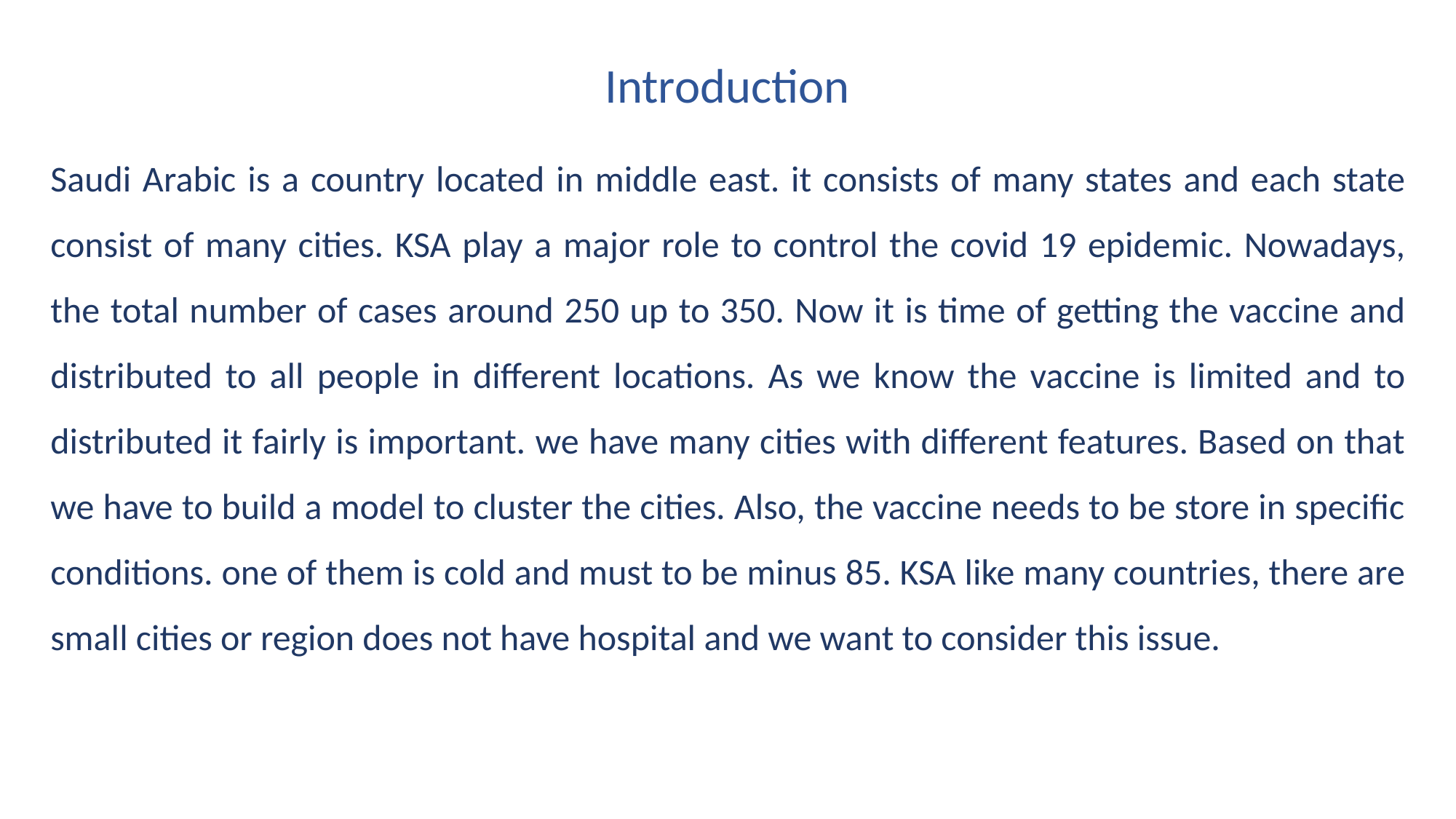

Introduction
Saudi Arabic is a country located in middle east. it consists of many states and each state consist of many cities. KSA play a major role to control the covid 19 epidemic. Nowadays, the total number of cases around 250 up to 350. Now it is time of getting the vaccine and distributed to all people in different locations. As we know the vaccine is limited and to distributed it fairly is important. we have many cities with different features. Based on that we have to build a model to cluster the cities. Also, the vaccine needs to be store in specific conditions. one of them is cold and must to be minus 85. KSA like many countries, there are small cities or region does not have hospital and we want to consider this issue.